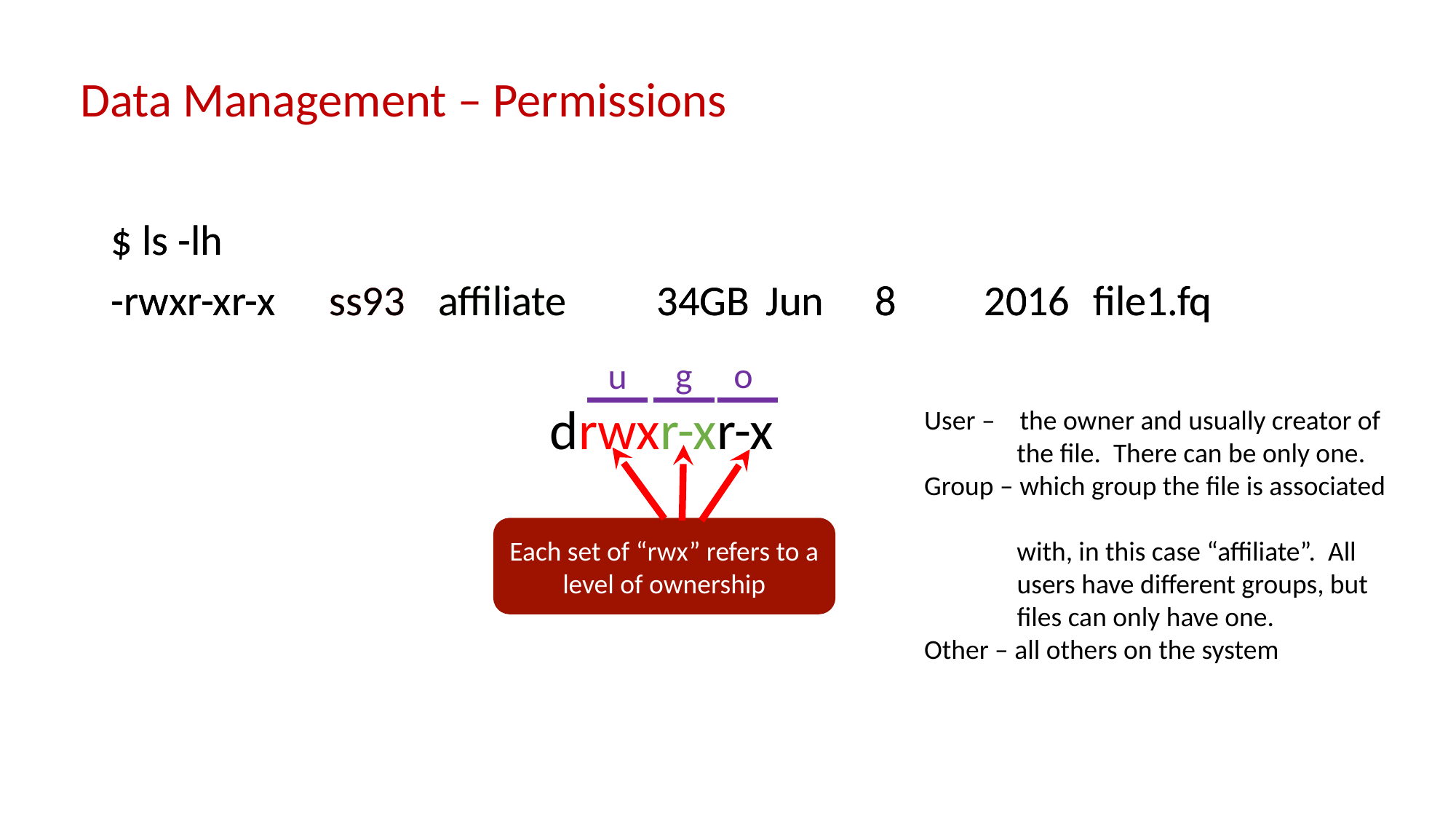

# Data Management – Permissions

				drwxr-xr-x

$ ls -lh
-rwxr-xr-x	ss93	affiliate	34GB	Jun	8	2016	file1.fq

$ ls -lh
-rwxr-xr-x	ss93	affiliate	34GB	Jun	8	2016	file1.fq

g
o
u
User –    the owner and usually creator of
               the file.  There can be only one.
Group – which group the file is associated
               with, in this case “affiliate”.  All
               users have different groups, but
               files can only have one.
Other – all others on the system
Each set of “rwx” refers to a level of ownership